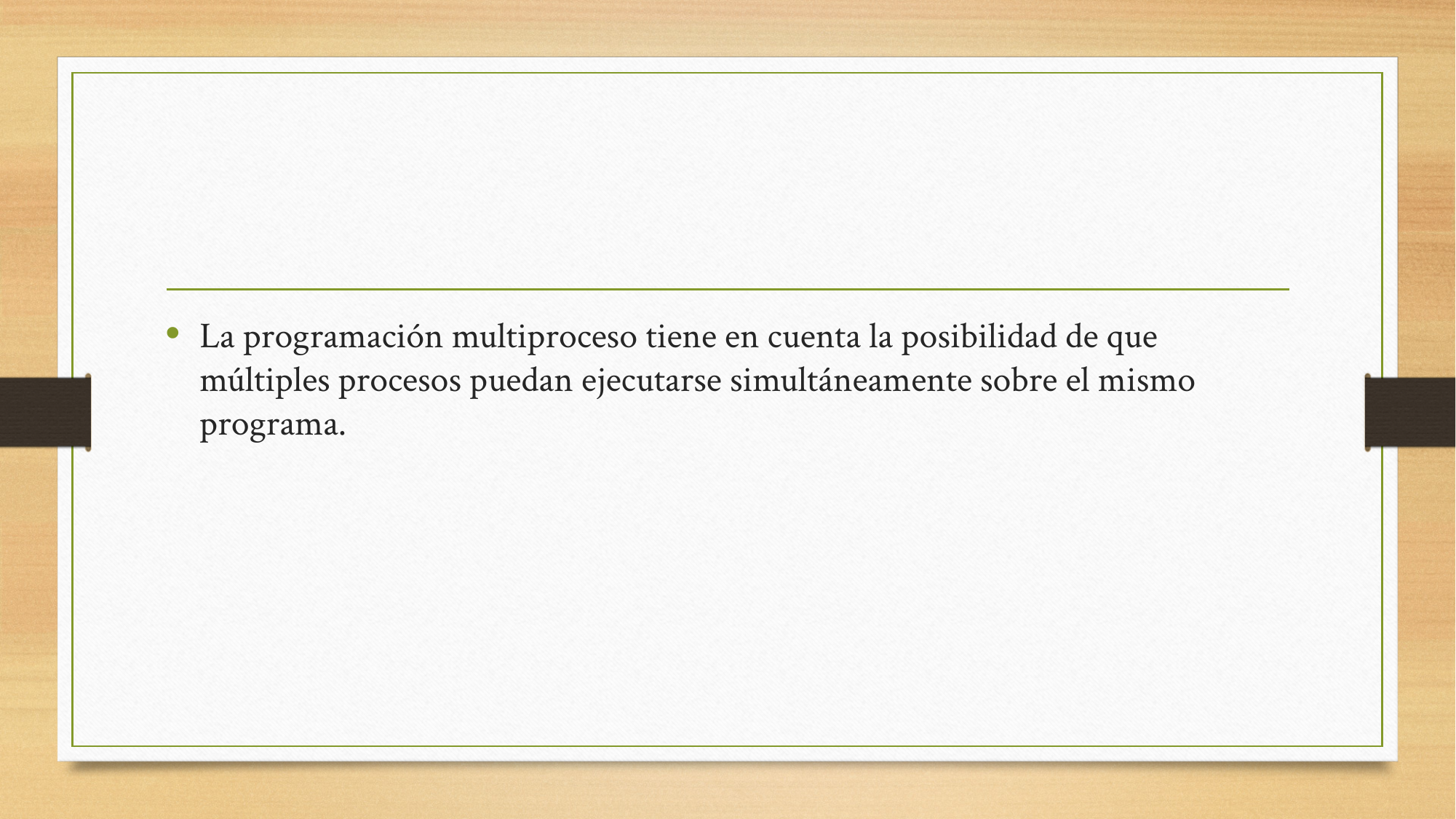

La programación multiproceso tiene en cuenta la posibilidad de que múltiples procesos puedan ejecutarse simultáneamente sobre el mismo programa.